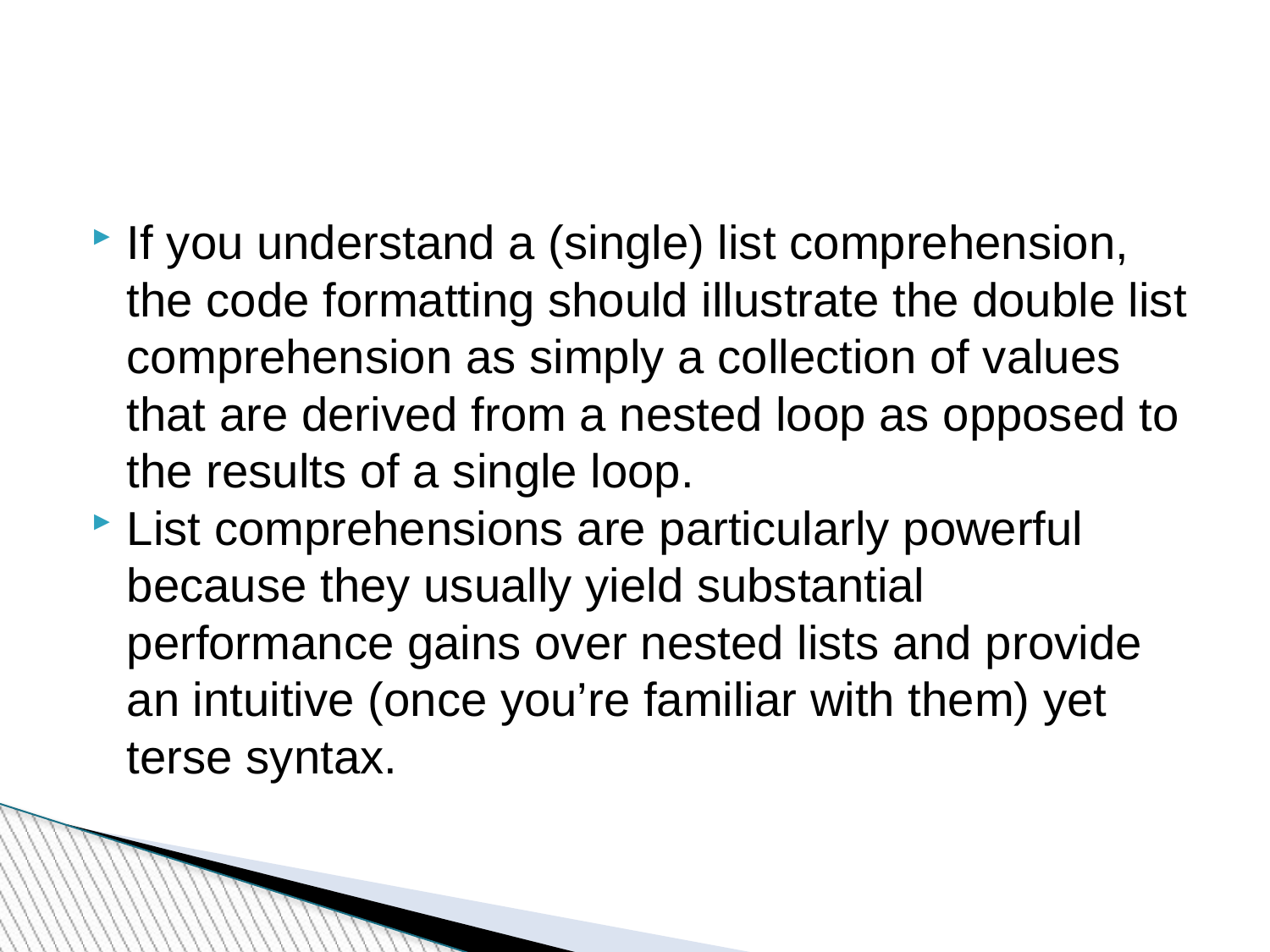

If you understand a (single) list comprehension, the code formatting should illustrate the double list comprehension as simply a collection of values that are derived from a nested loop as opposed to the results of a single loop.
List comprehensions are particularly powerful because they usually yield substantial performance gains over nested lists and provide an intuitive (once you’re familiar with them) yet terse syntax.